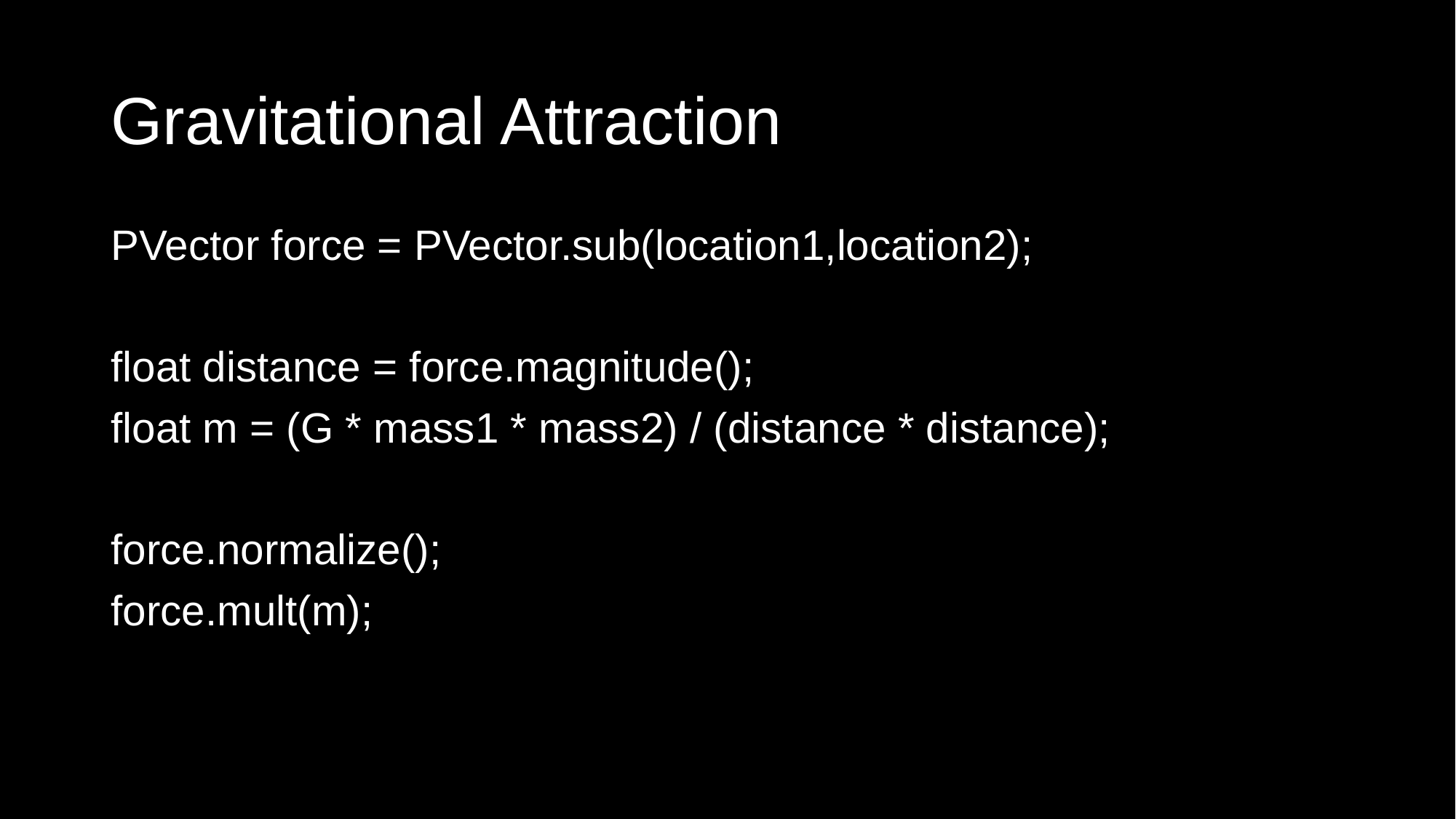

# Gravitational Attraction
PVector force = PVector.sub(location1,location2);

float distance = force.magnitude();
float m = (G * mass1 * mass2) / (distance * distance);

force.normalize();
force.mult(m);